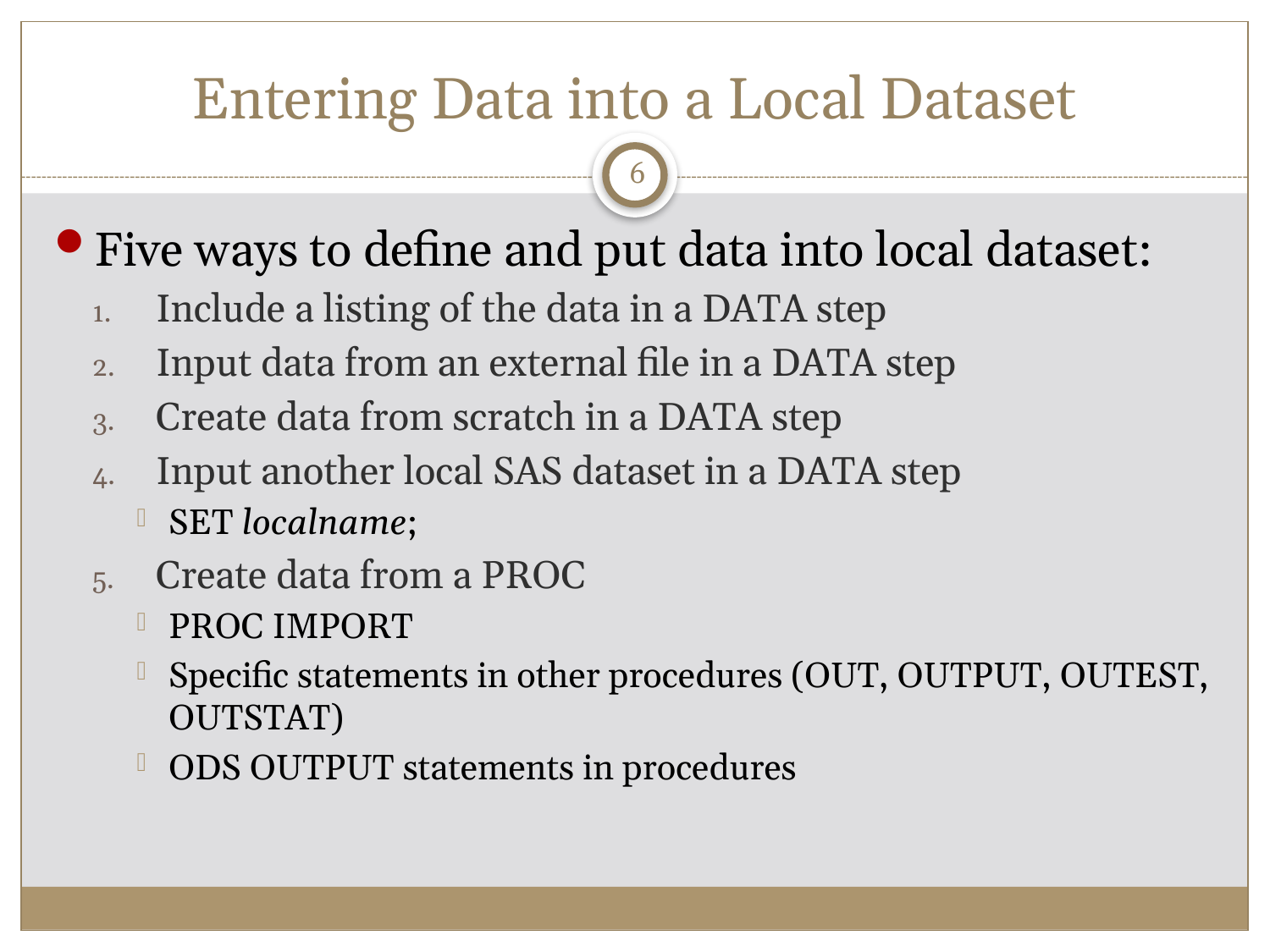

# Entering Data into a Local Dataset
6
Five ways to define and put data into local dataset:
Include a listing of the data in a DATA step
Input data from an external file in a DATA step
Create data from scratch in a DATA step
Input another local SAS dataset in a DATA step
SET localname;
Create data from a PROC
PROC IMPORT
Specific statements in other procedures (OUT, OUTPUT, OUTEST, OUTSTAT)
ODS OUTPUT statements in procedures